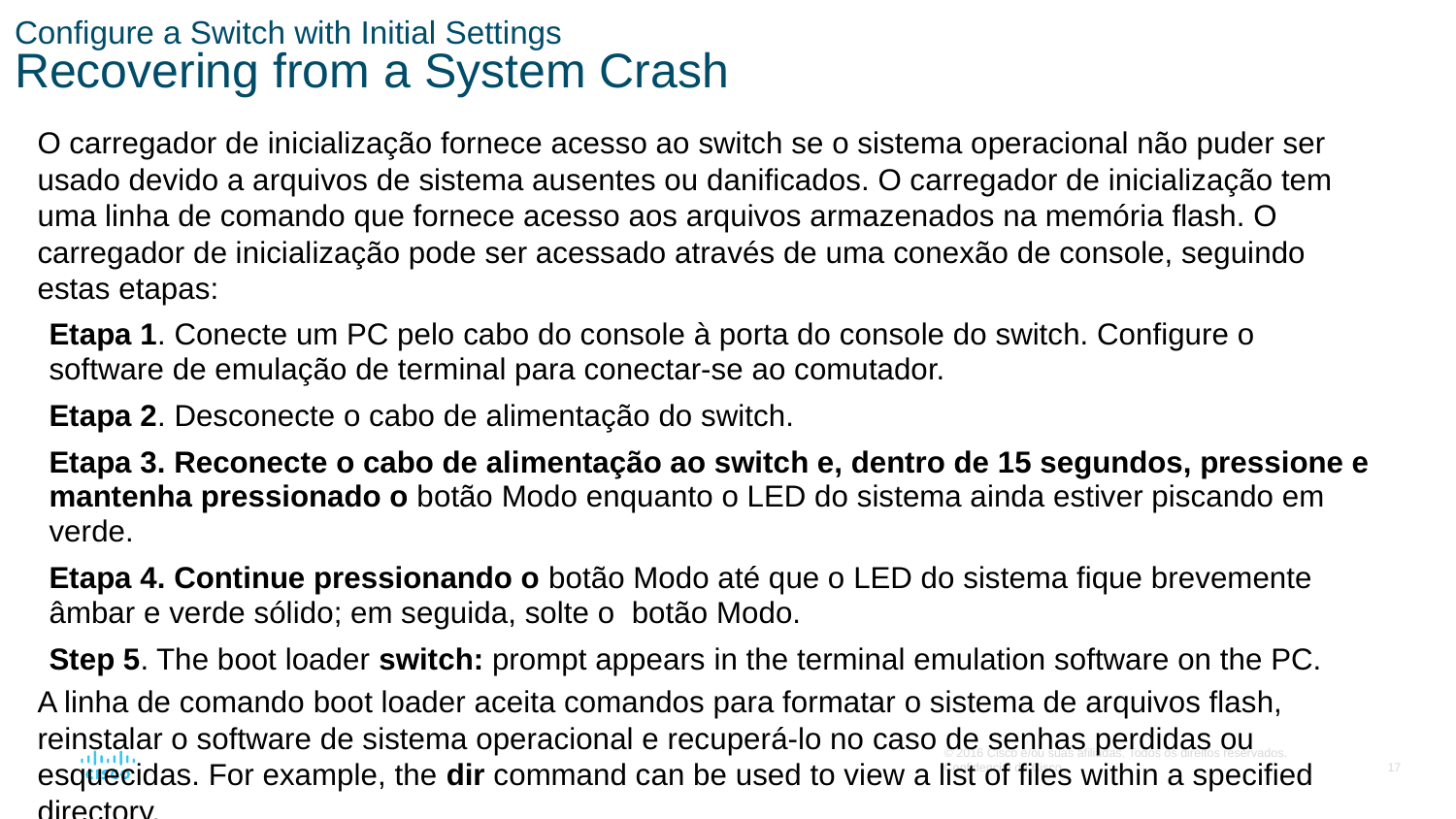

# Configure a Switch with Initial Settings Recovering from a System Crash
O carregador de inicialização fornece acesso ao switch se o sistema operacional não puder ser usado devido a arquivos de sistema ausentes ou danificados. O carregador de inicialização tem uma linha de comando que fornece acesso aos arquivos armazenados na memória flash. O carregador de inicialização pode ser acessado através de uma conexão de console, seguindo estas etapas:
Etapa 1. Conecte um PC pelo cabo do console à porta do console do switch. Configure o software de emulação de terminal para conectar-se ao comutador.
Etapa 2. Desconecte o cabo de alimentação do switch.
Etapa 3. Reconecte o cabo de alimentação ao switch e, dentro de 15 segundos, pressione e mantenha pressionado o botão Modo enquanto o LED do sistema ainda estiver piscando em verde.
Etapa 4. Continue pressionando o botão Modo até que o LED do sistema fique brevemente âmbar e verde sólido; em seguida, solte o  botão Modo.
Step 5. The boot loader switch: prompt appears in the terminal emulation software on the PC.
A linha de comando boot loader aceita comandos para formatar o sistema de arquivos flash, reinstalar o software de sistema operacional e recuperá-lo no caso de senhas perdidas ou esquecidas. For example, the dir command can be used to view a list of files within a specified directory.